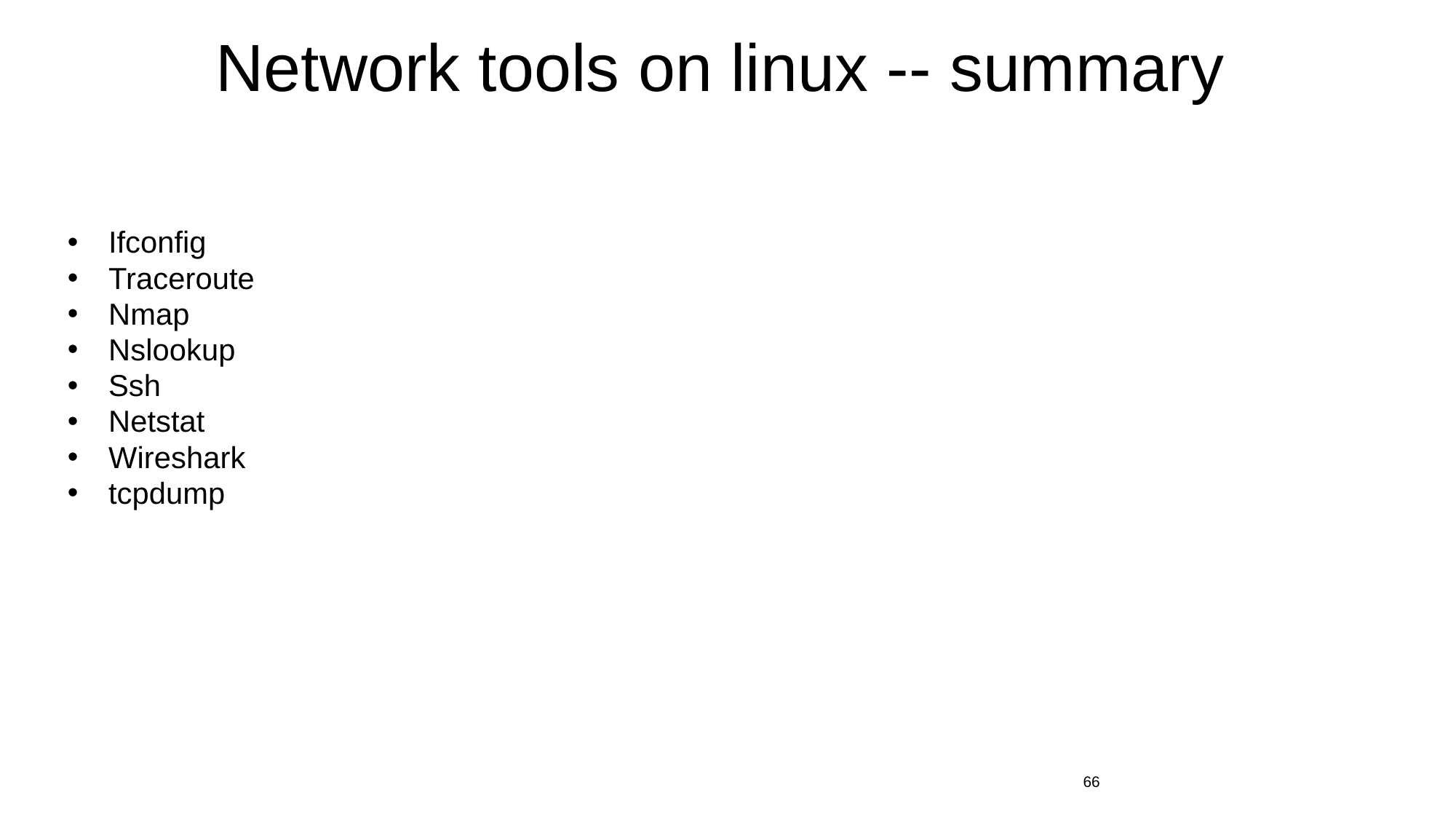

# Network tools on linux -- summary
Ifconfig
Traceroute
Nmap
Nslookup
Ssh
Netstat
Wireshark
tcpdump
66